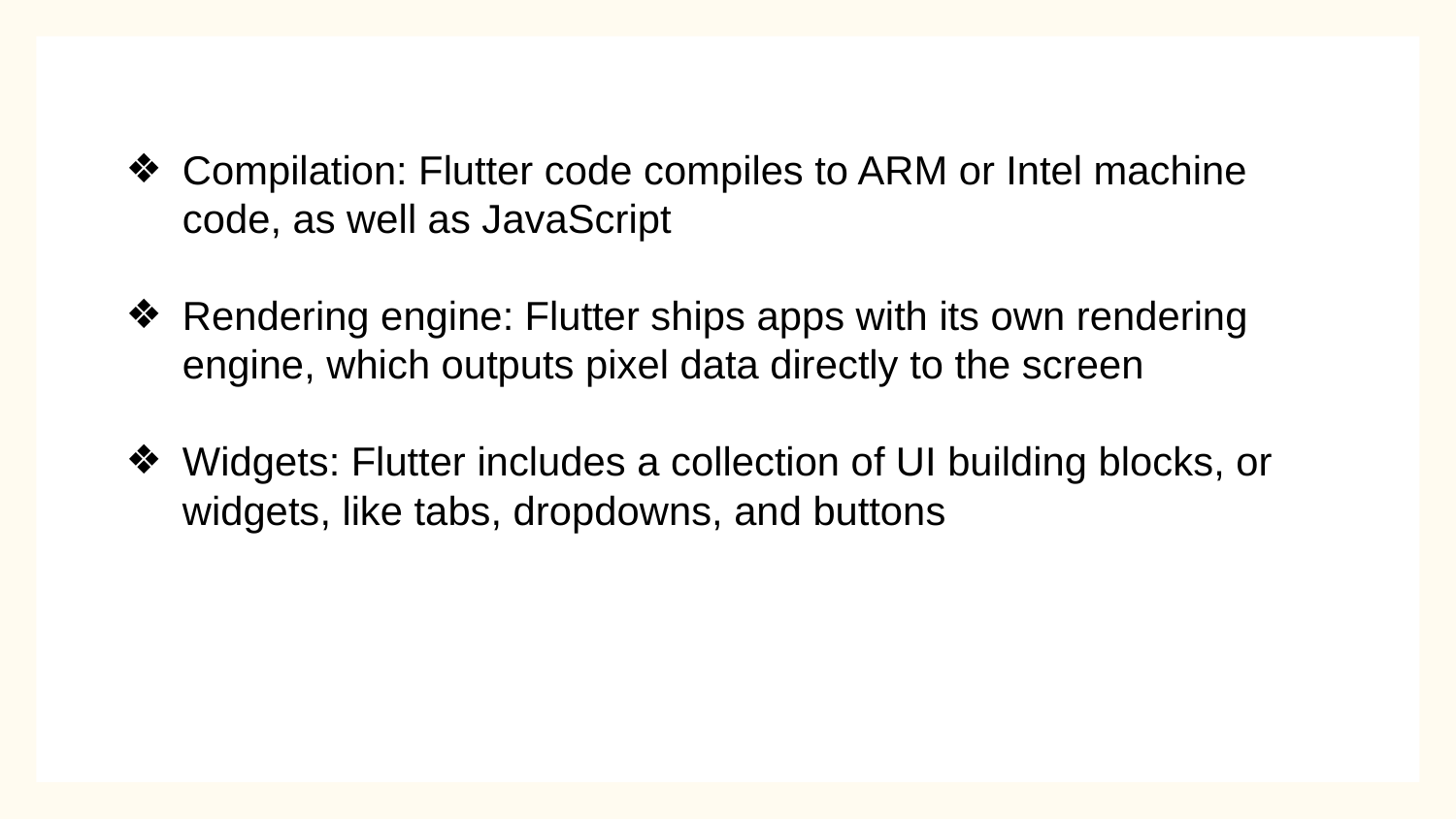

Compilation: Flutter code compiles to ARM or Intel machine code, as well as JavaScript

Rendering engine: Flutter ships apps with its own rendering engine, which outputs pixel data directly to the screen

Widgets: Flutter includes a collection of UI building blocks, or widgets, like tabs, dropdowns, and buttons